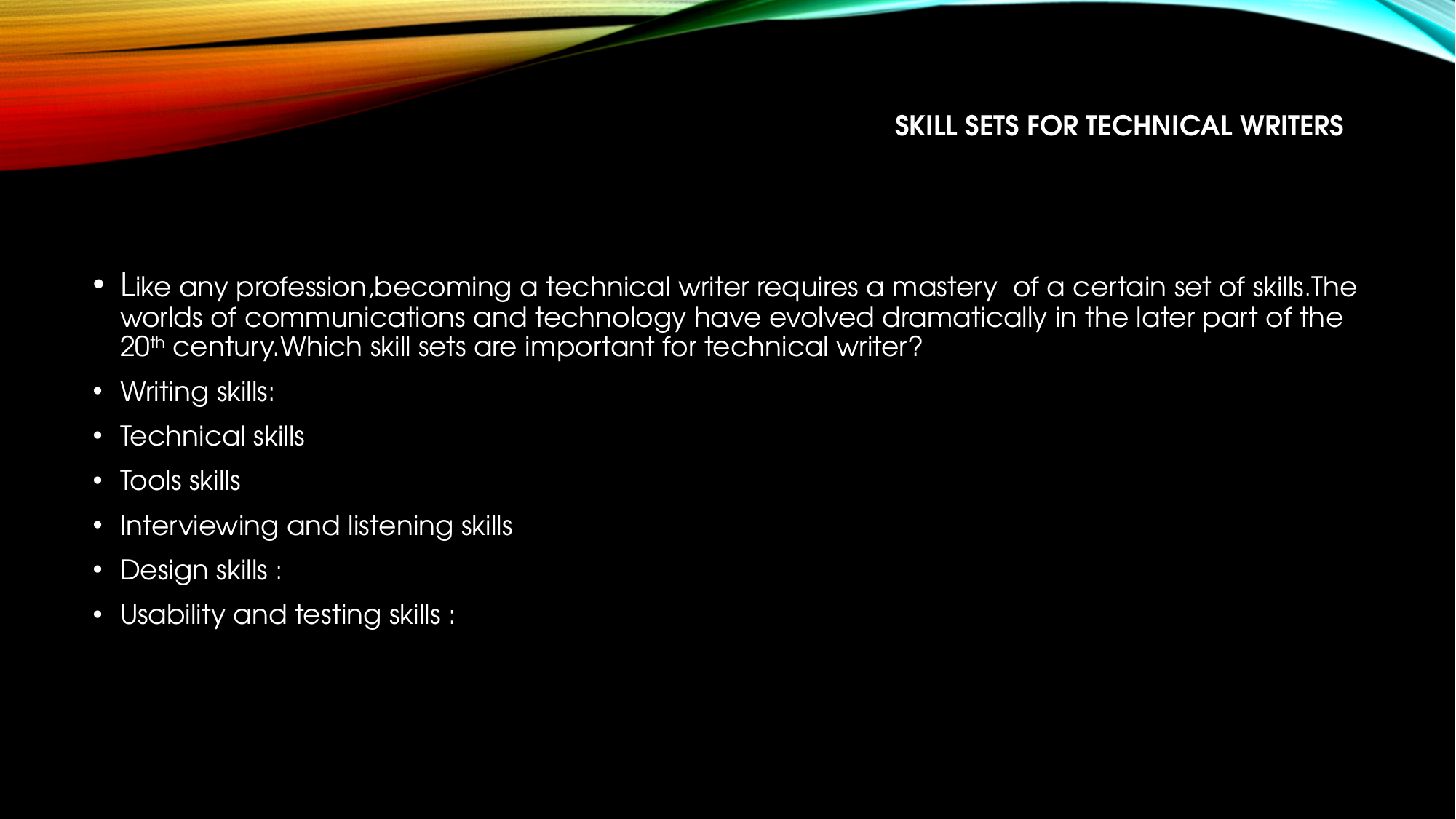

# Skill Sets for technical writers
Like any profession,becoming a technical writer requires a mastery  of a certain set of skills.The worlds of communications and technology have evolved dramatically in the later part of the 20th century.Which skill sets are important for technical writer?
Writing skills:
Technical skills
Tools skills
Interviewing and listening skills
Design skills :
Usability and testing skills :